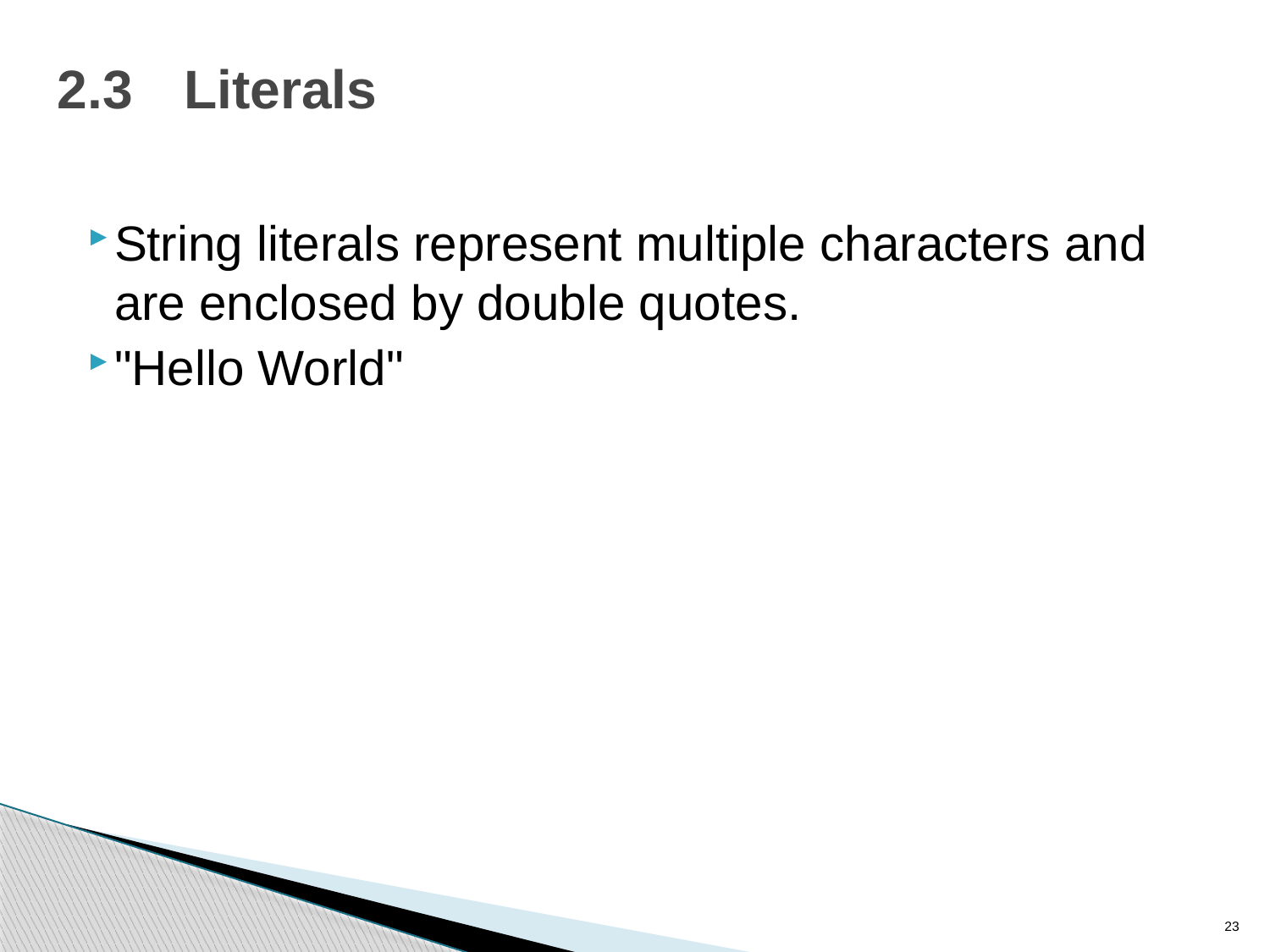

# 2.3	Literals
String literals represent multiple characters and are enclosed by double quotes.
"Hello World"
23